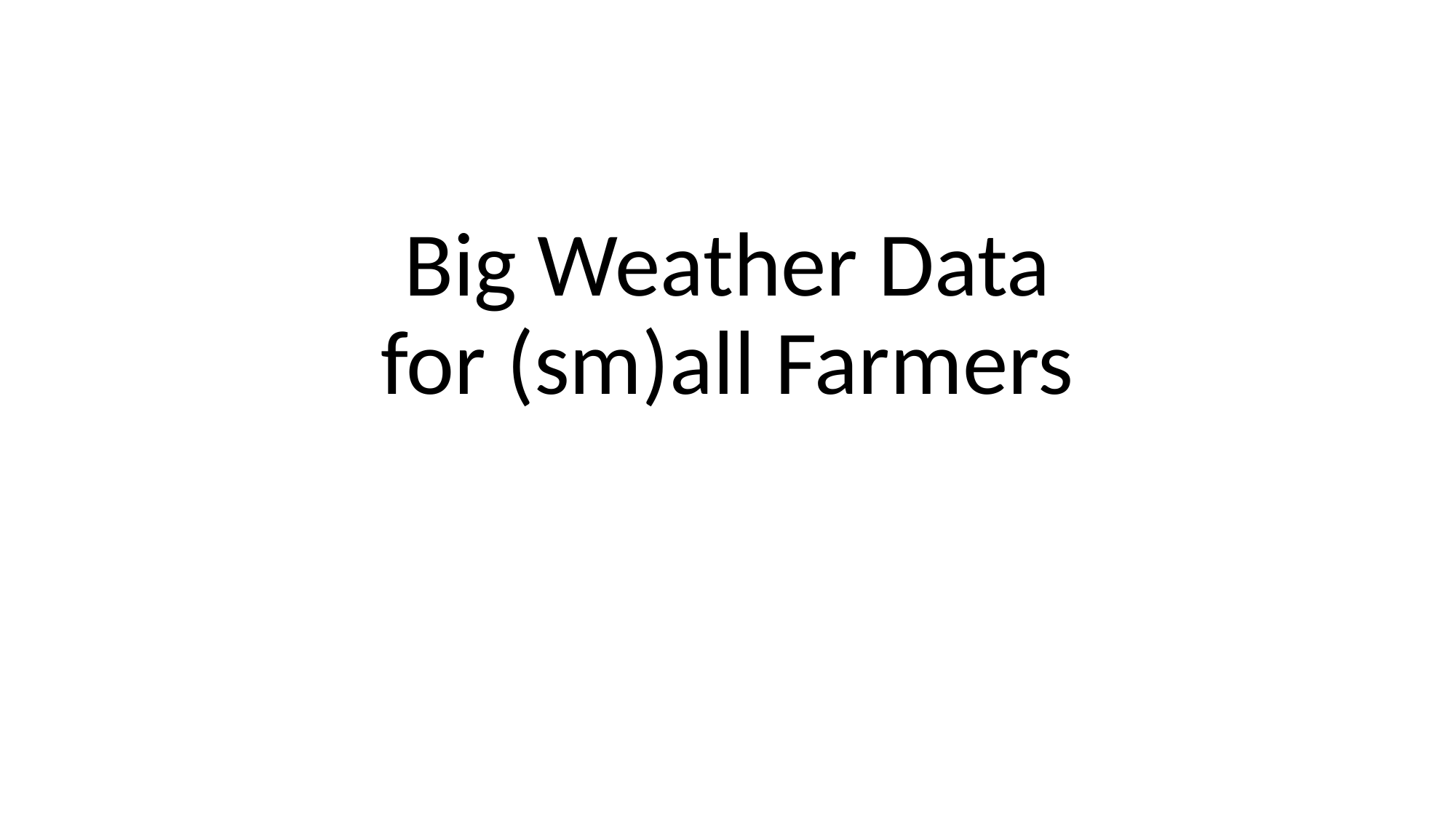

# Big Weather Data for (sm)all Farmers